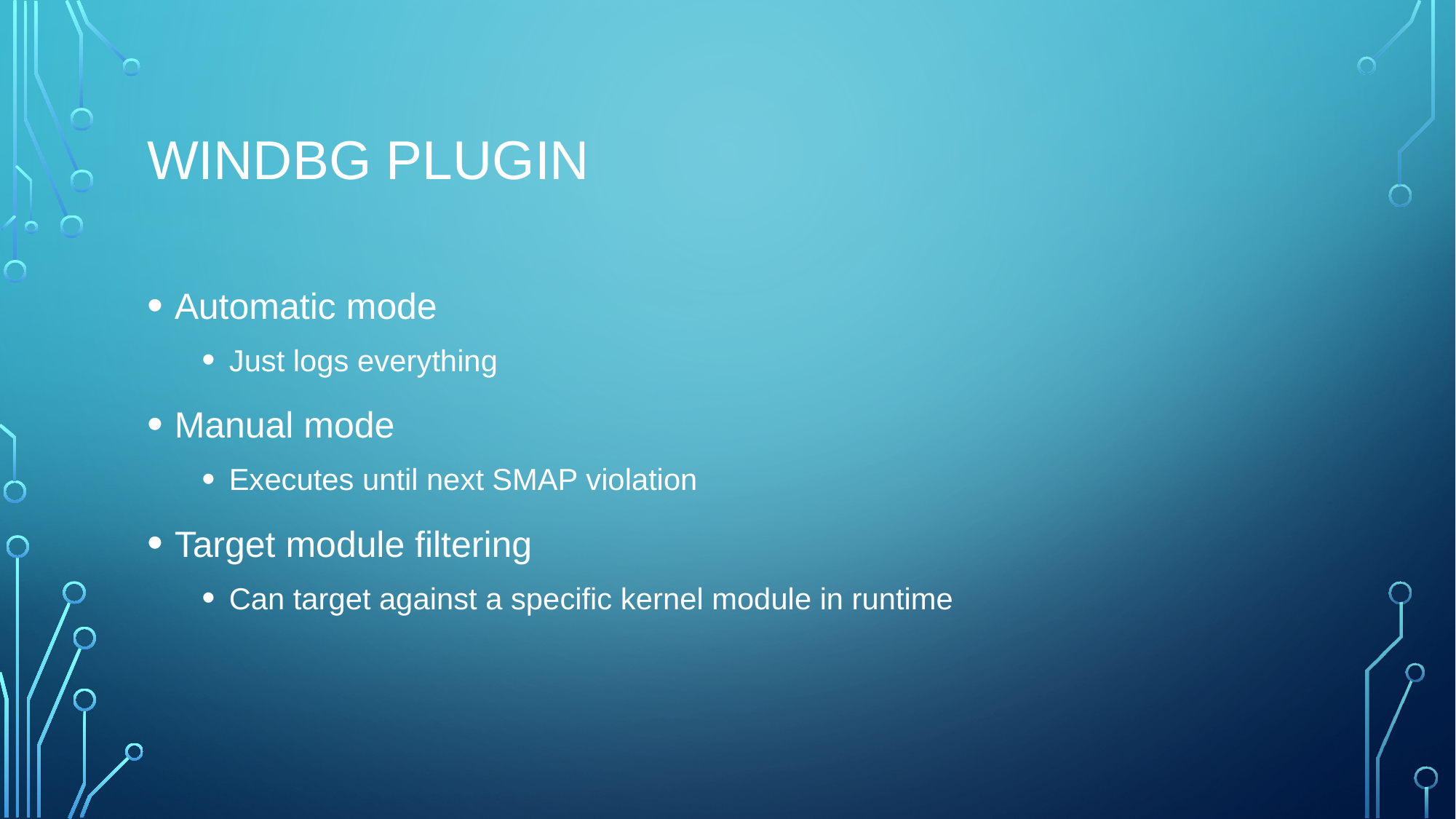

# WINDBG plugin
Automatic mode
Just logs everything
Manual mode
Executes until next SMAP violation
Target module filtering
Can target against a specific kernel module in runtime